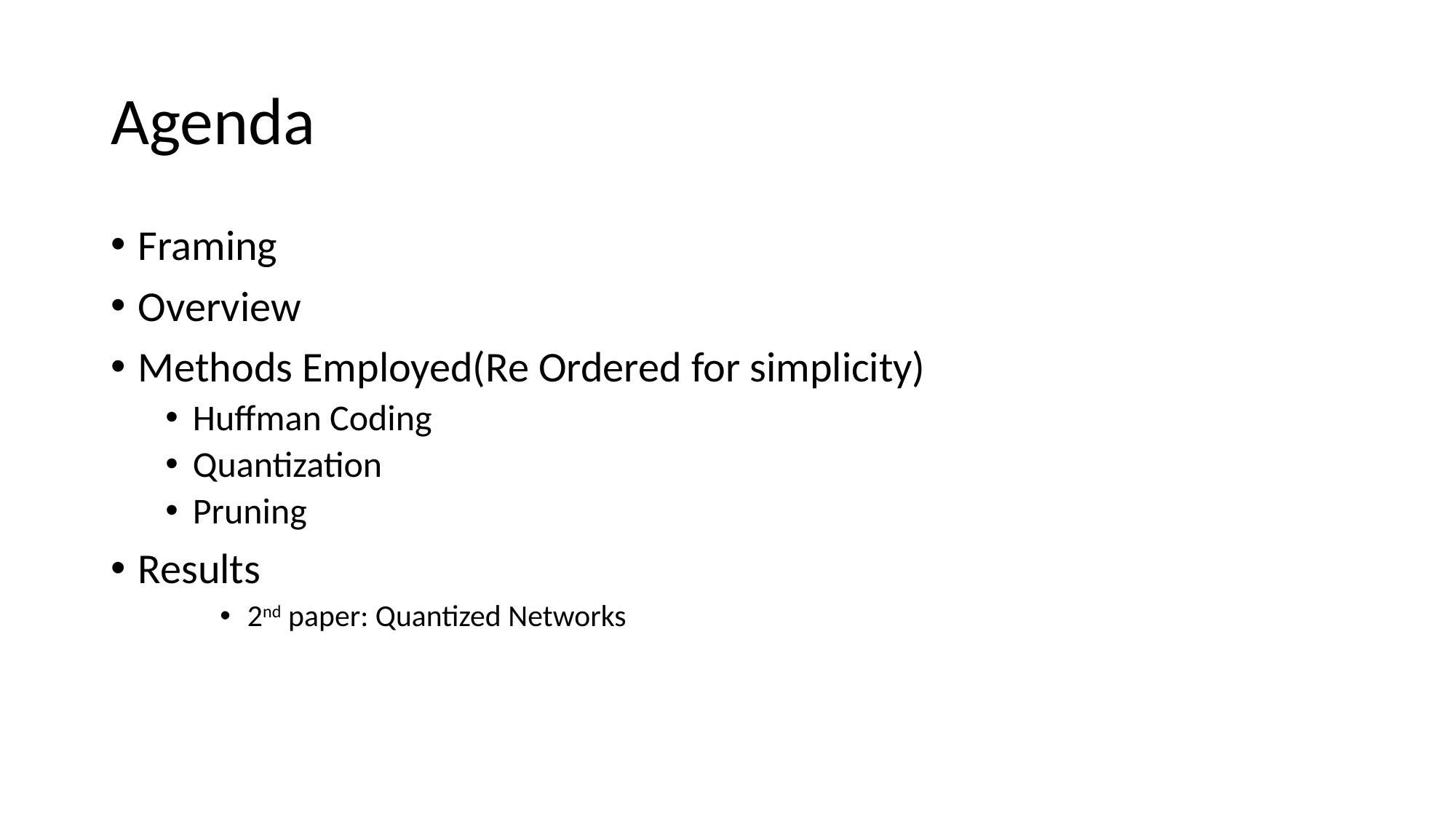

# Agenda
Framing
Overview
Methods Employed(Re Ordered for simplicity)
Huffman Coding
Quantization
Pruning
Results
2nd paper: Quantized Networks